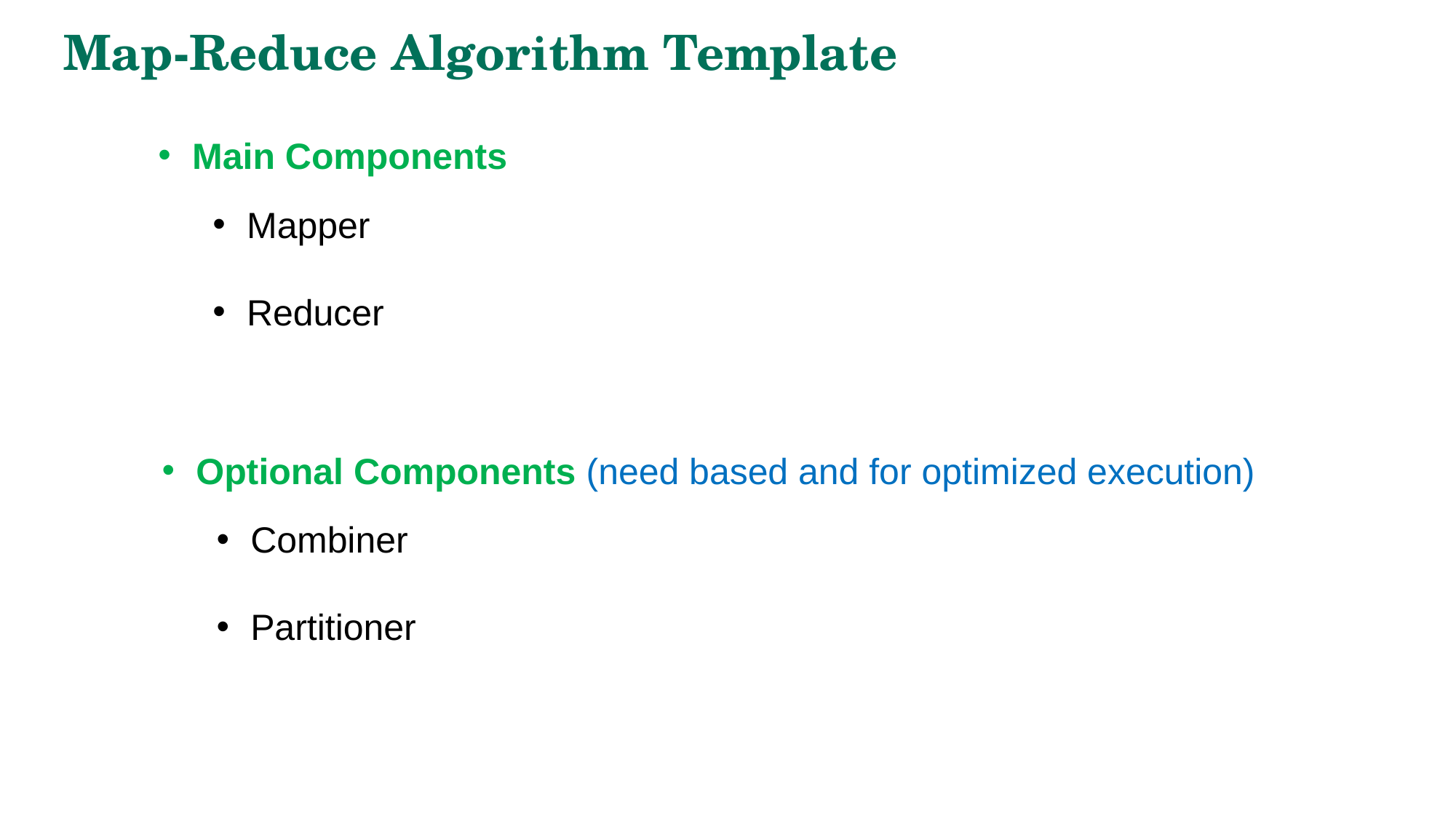

# Map-Reduce Algorithm Template
Main Components

Mapper

Reducer
Optional Components (need based and for optimized execution)

Combiner

Partitioner